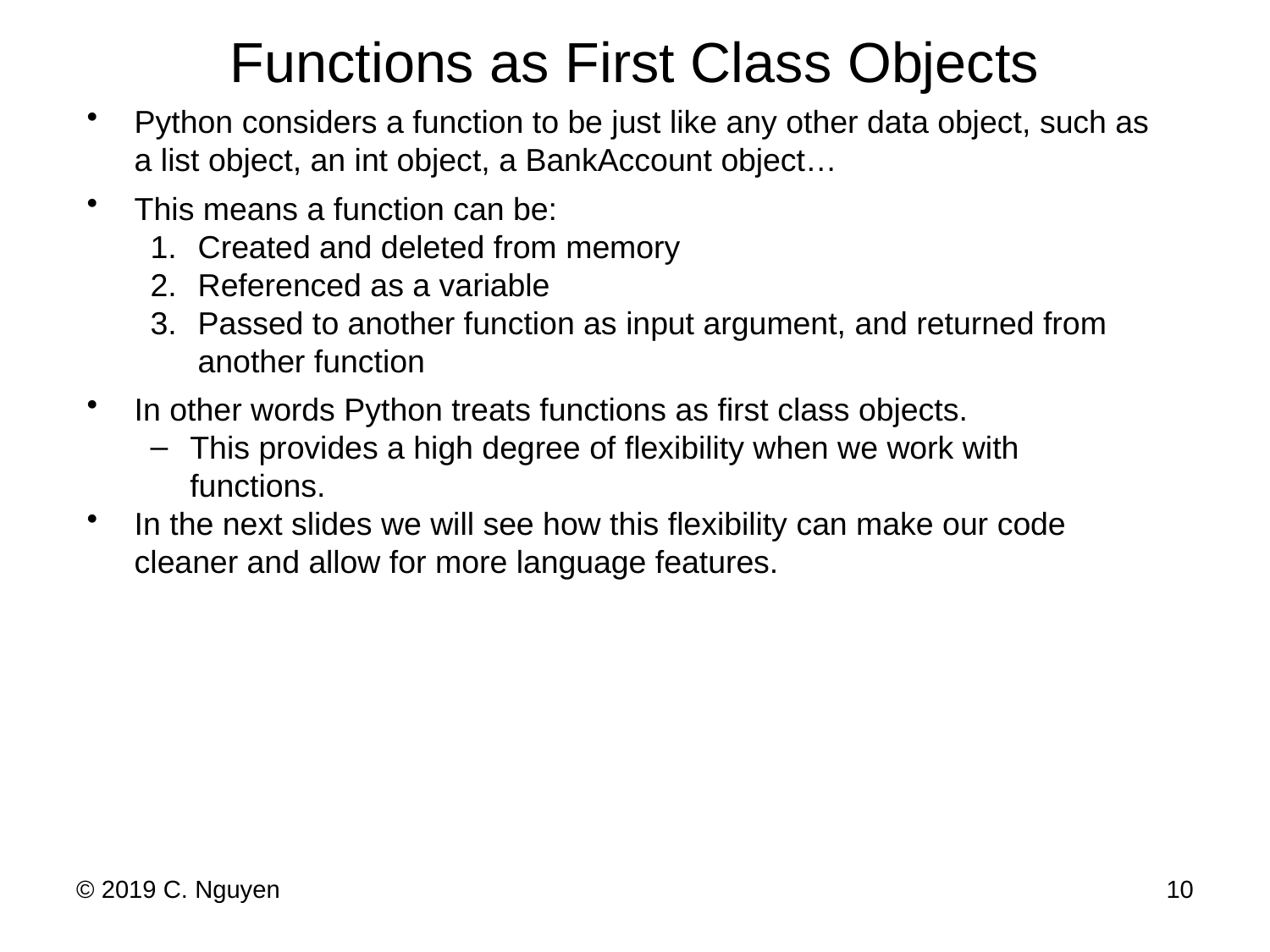

# Functions as First Class Objects
Python considers a function to be just like any other data object, such as a list object, an int object, a BankAccount object…
This means a function can be:
Created and deleted from memory
Referenced as a variable
Passed to another function as input argument, and returned from another function
In other words Python treats functions as first class objects.
This provides a high degree of flexibility when we work with functions.
In the next slides we will see how this flexibility can make our code cleaner and allow for more language features.
© 2019 C. Nguyen
10